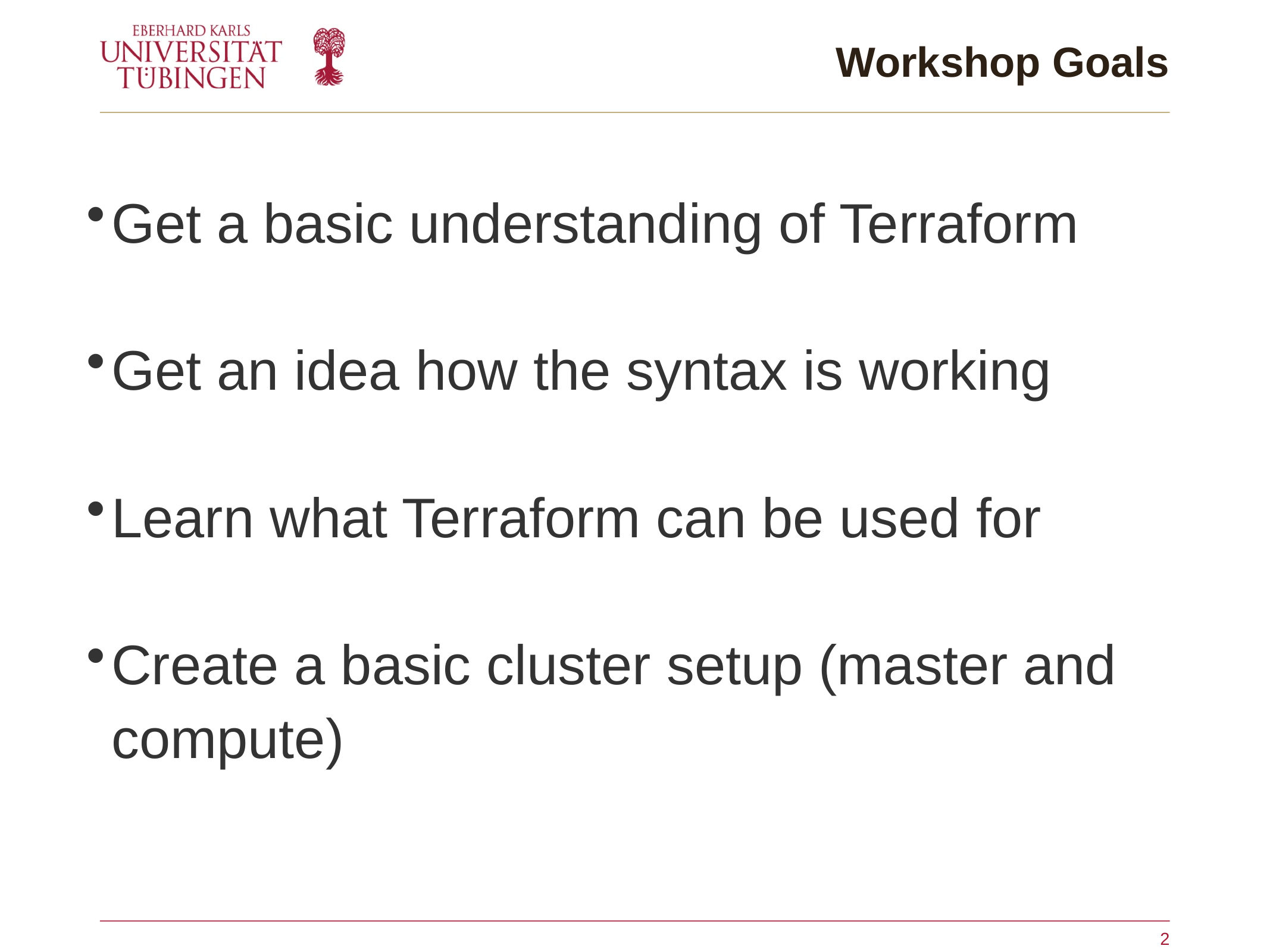

# Workshop Goals
Get a basic understanding of Terraform

Get an idea how the syntax is working

Learn what Terraform can be used for

Create a basic cluster setup (master and compute)
2